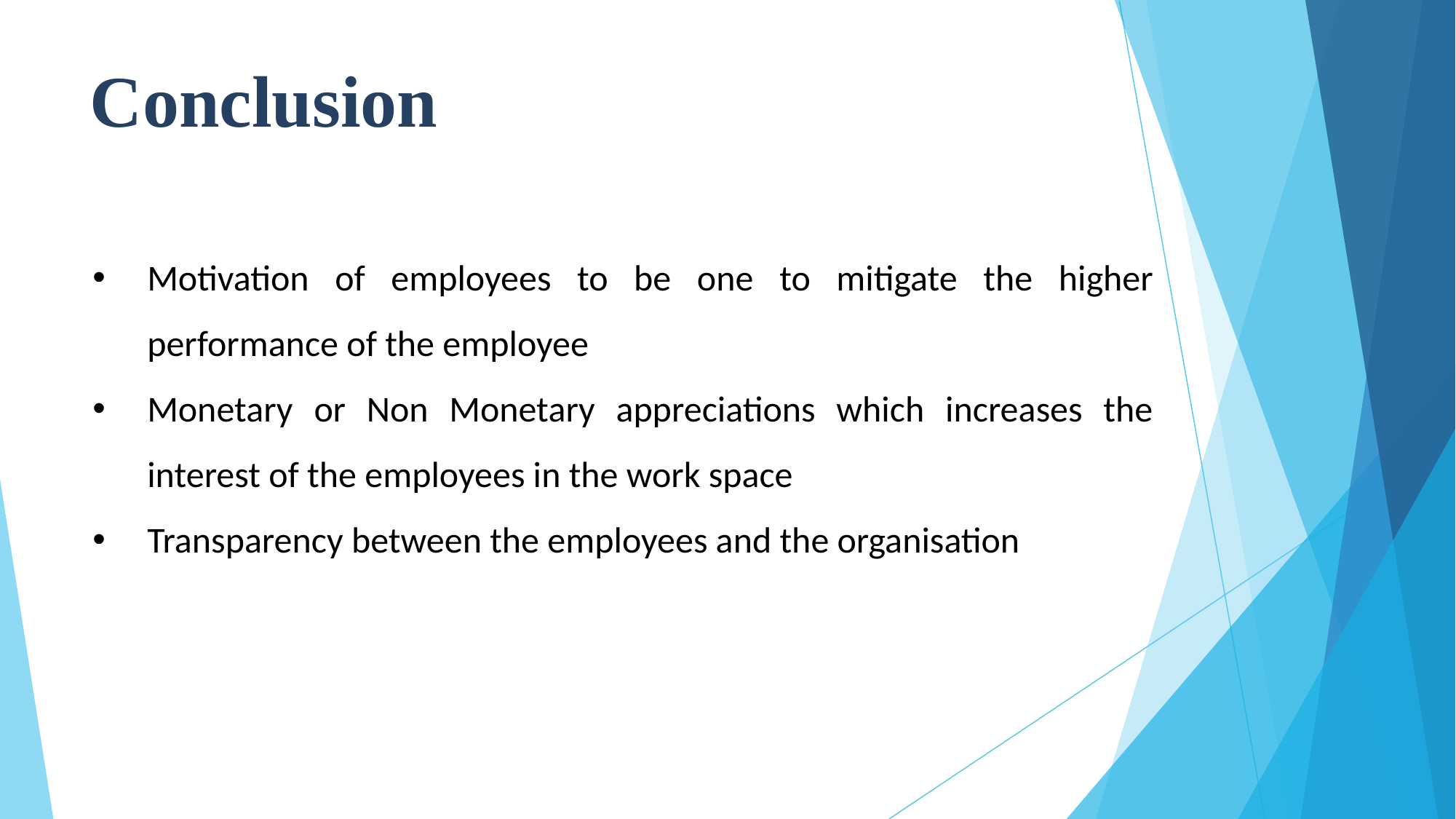

# Conclusion
Motivation of employees to be one to mitigate the higher performance of the employee
Monetary or Non Monetary appreciations which increases the interest of the employees in the work space
Transparency between the employees and the organisation